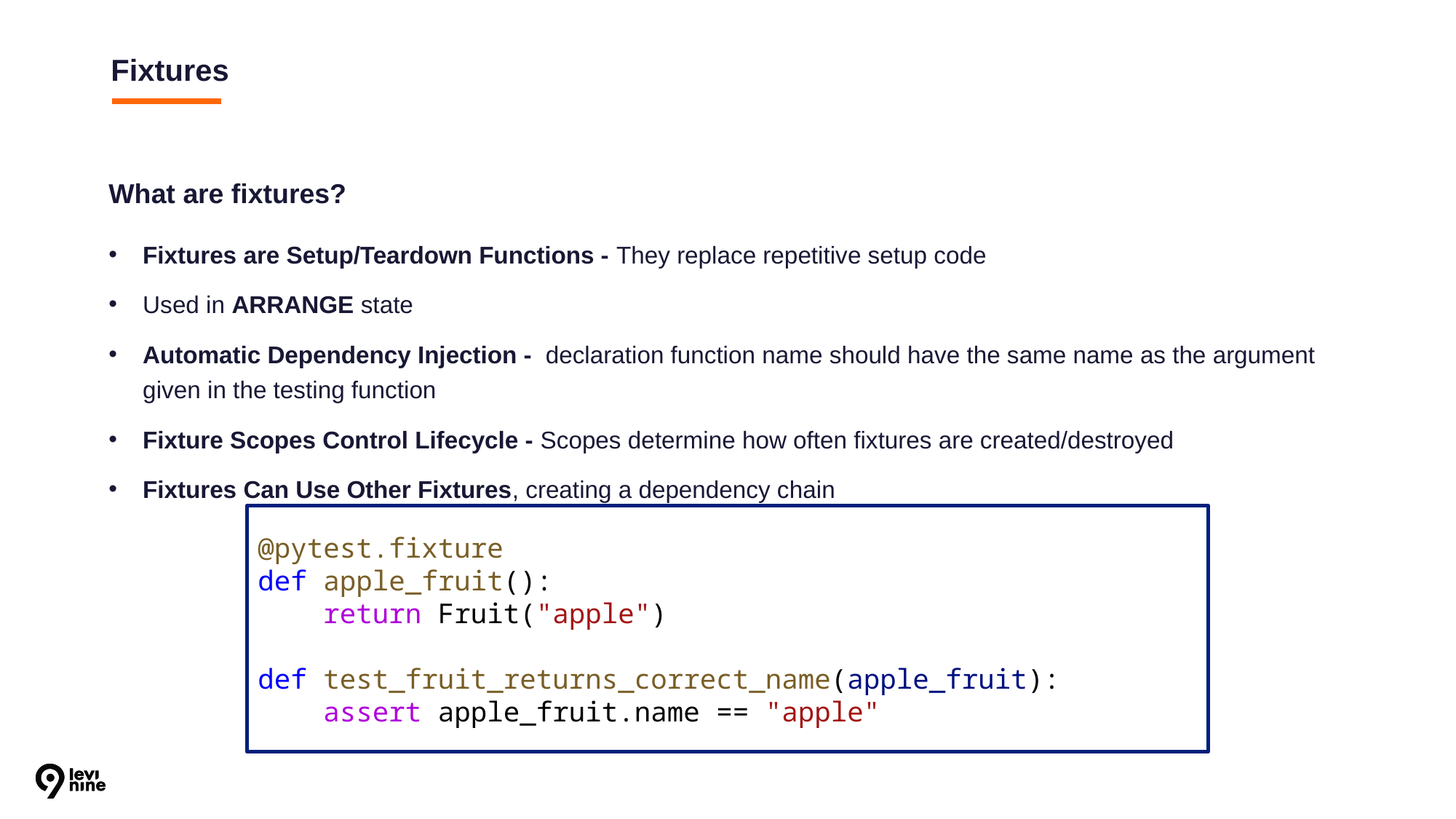

# Fixtures

What are fixtures?
Fixtures are Setup/Teardown Functions - They replace repetitive setup code
Used in ARRANGE state
Automatic Dependency Injection -  declaration function name should have the same name as the argument given in the testing function
Fixture Scopes Control Lifecycle - Scopes determine how often fixtures are created/destroyed
Fixtures Can Use Other Fixtures, creating a dependency chain

@pytest.fixture
def apple_fruit():
    return Fruit("apple")
def test_fruit_returns_correct_name(apple_fruit):
    assert apple_fruit.name == "apple"